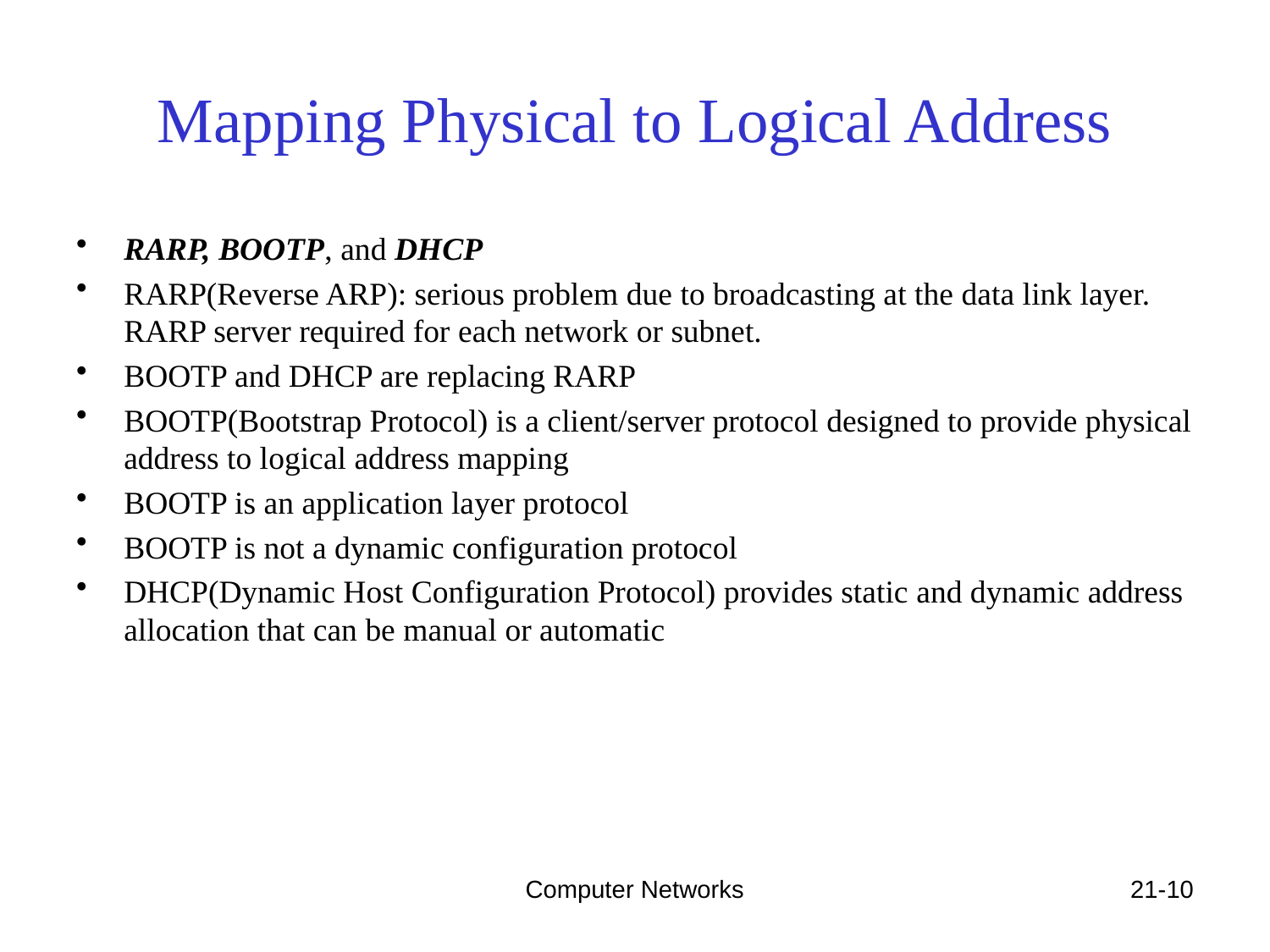

# Mapping Physical to Logical Address
RARP, BOOTP, and DHCP
RARP(Reverse ARP): serious problem due to broadcasting at the data link layer. RARP server required for each network or subnet.
BOOTP and DHCP are replacing RARP
BOOTP(Bootstrap Protocol) is a client/server protocol designed to provide physical address to logical address mapping
BOOTP is an application layer protocol
BOOTP is not a dynamic configuration protocol
DHCP(Dynamic Host Configuration Protocol) provides static and dynamic address allocation that can be manual or automatic

Computer Networks
21-10